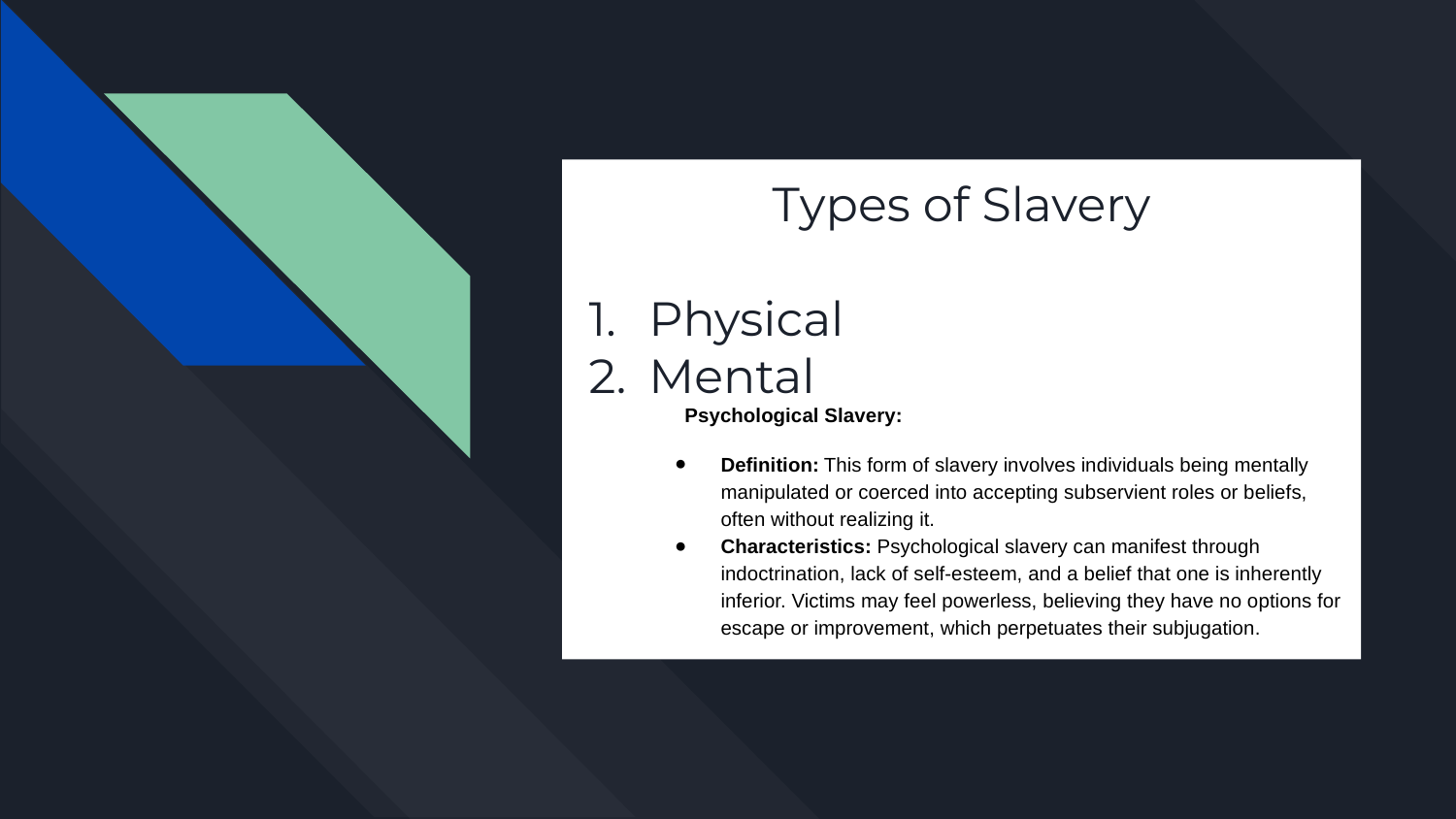

# Types of Slavery

Physical
Mental
Psychological Slavery:
Definition: This form of slavery involves individuals being mentally manipulated or coerced into accepting subservient roles or beliefs, often without realizing it.
Characteristics: Psychological slavery can manifest through indoctrination, lack of self-esteem, and a belief that one is inherently inferior. Victims may feel powerless, believing they have no options for escape or improvement, which perpetuates their subjugation.